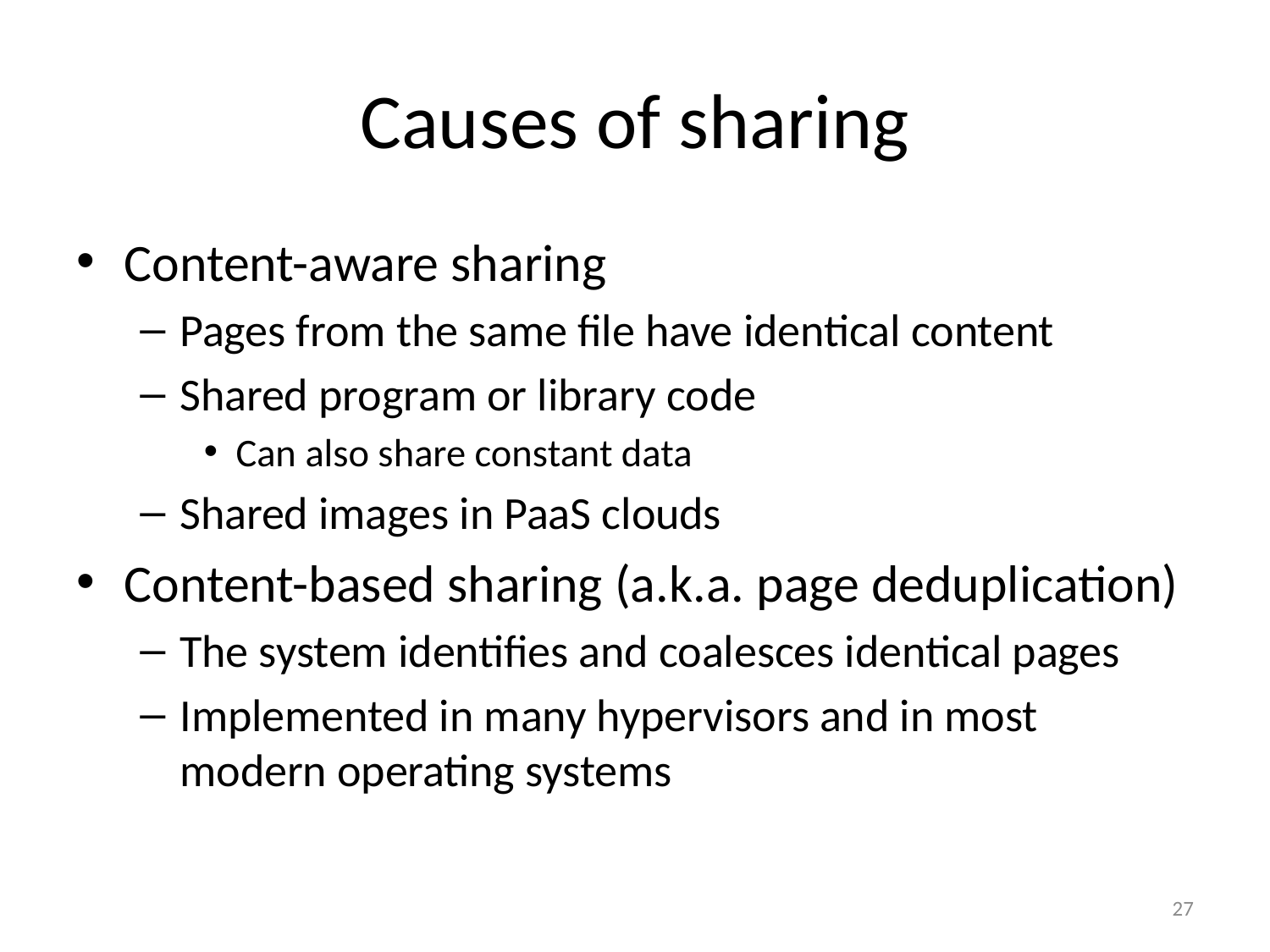

# Causes of sharing
Content-aware sharing
Pages from the same file have identical content
Shared program or library code
Can also share constant data
Shared images in PaaS clouds
Content-based sharing (a.k.a. page deduplication)
The system identifies and coalesces identical pages
Implemented in many hypervisors and in most modern operating systems
27